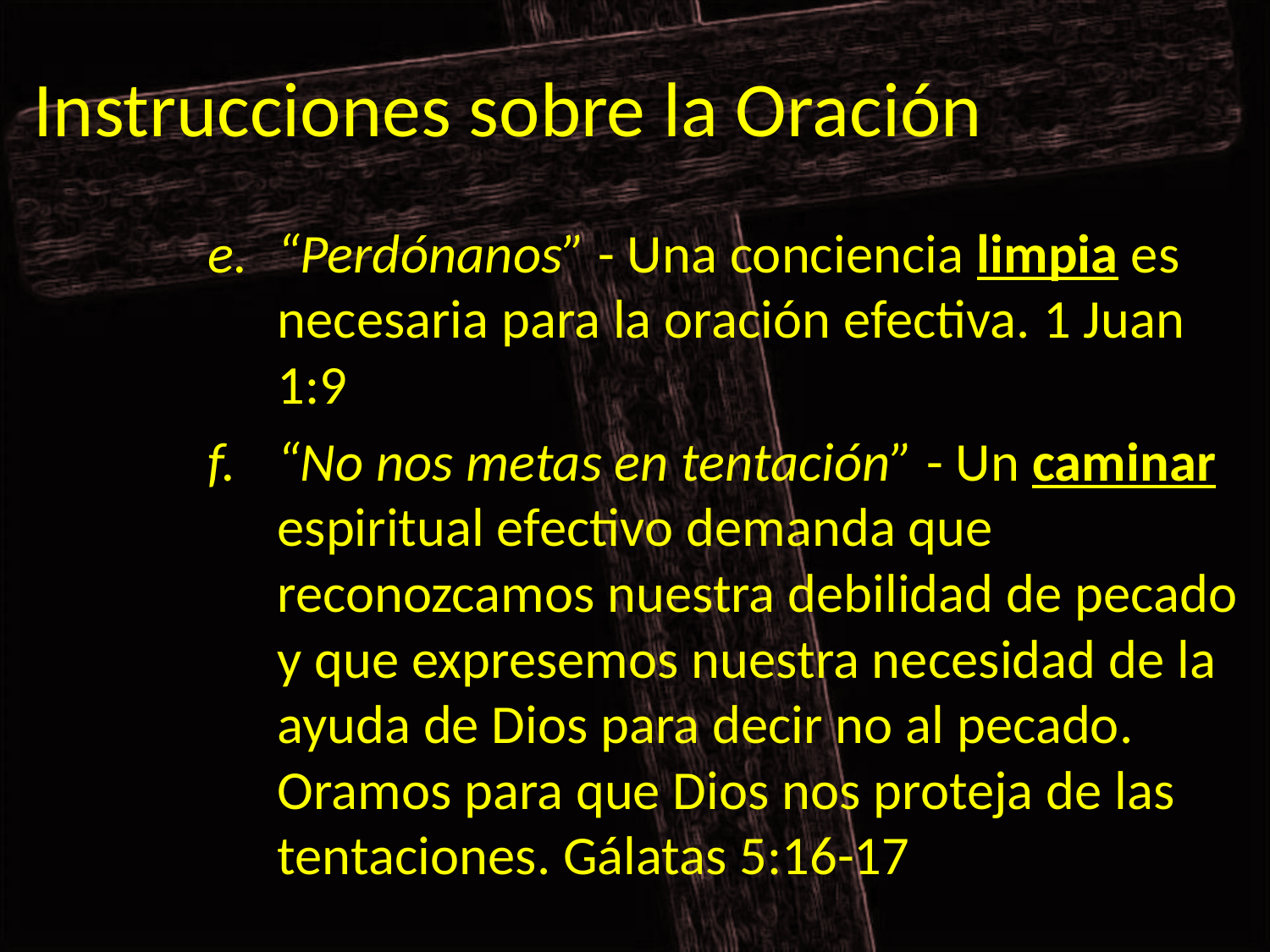

# Instrucciones sobre la Oración
“Perdónanos” - Una conciencia limpia es necesaria para la oración efectiva. 1 Juan 1:9
“No nos metas en tentación” - Un caminar espiritual efectivo demanda que reconozcamos nuestra debilidad de pecado y que expresemos nuestra necesidad de la ayuda de Dios para decir no al pecado. Oramos para que Dios nos proteja de las tentaciones. Gálatas 5:16-17